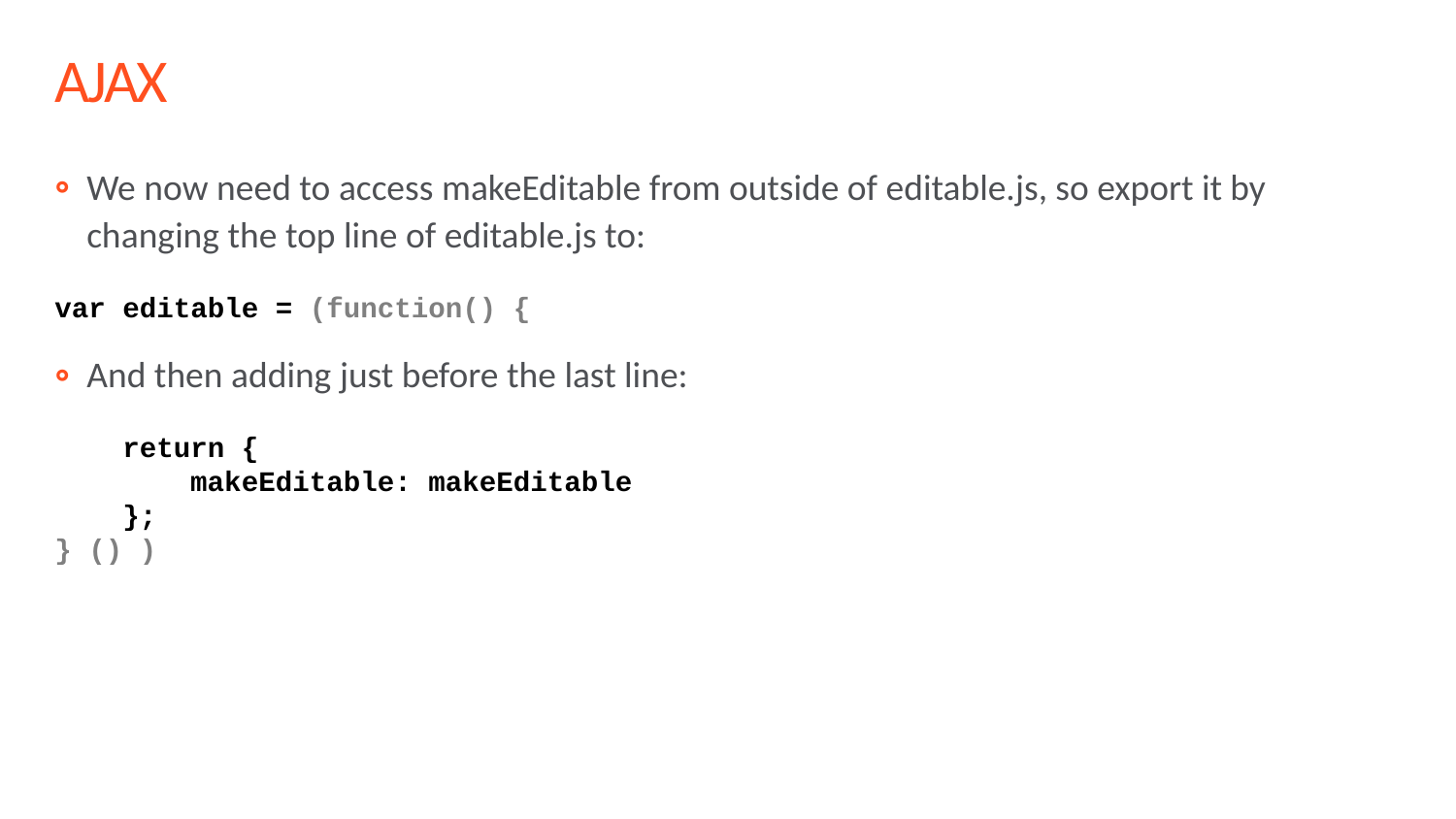

# AJAX
We now need to access makeEditable from outside of editable.js, so export it by changing the top line of editable.js to:

var editable = (function() {
And then adding just before the last line:

    return {
        makeEditable: makeEditable
    };
} () )